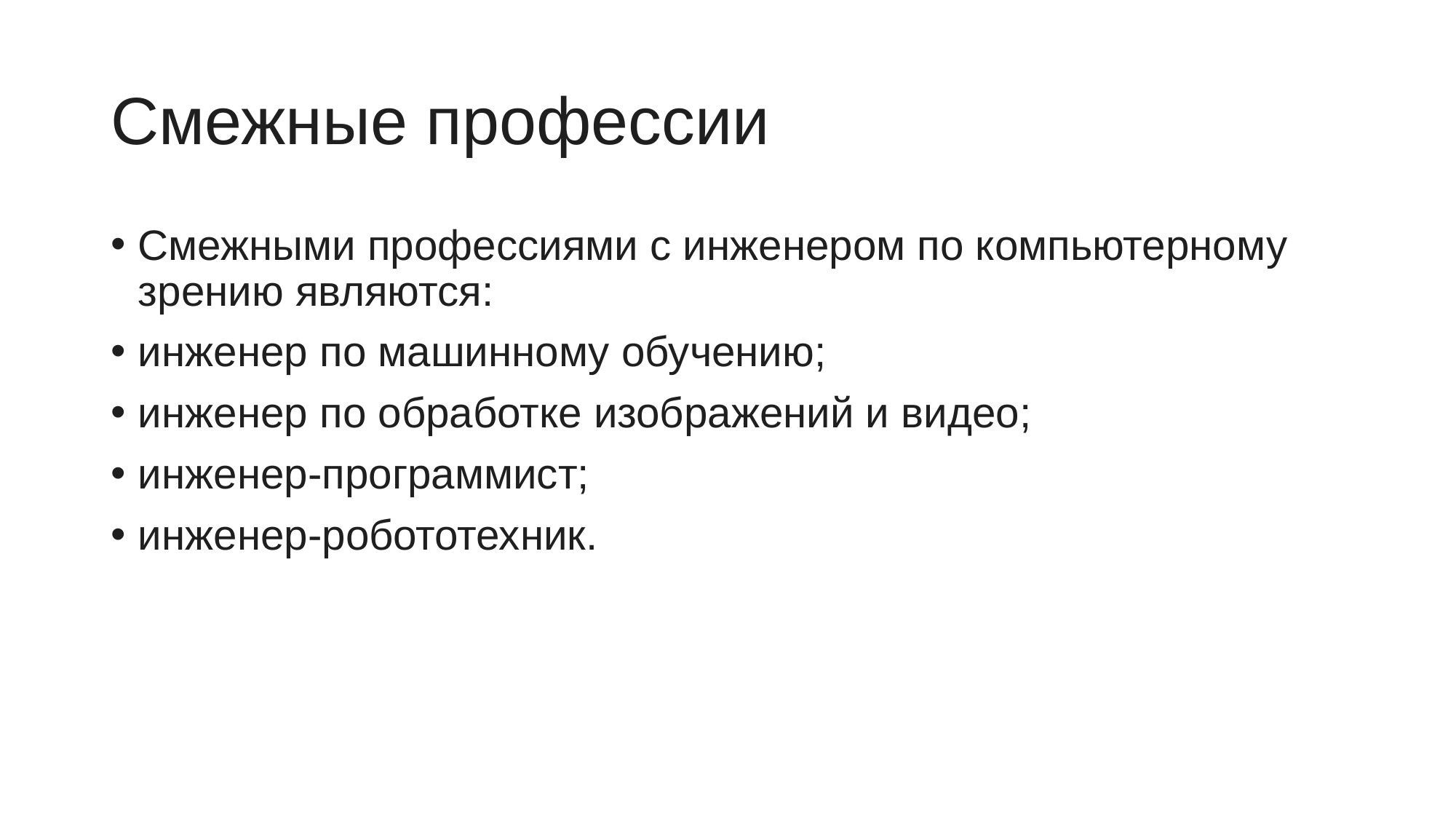

# Смежные профессии
Смежными профессиями с инженером по компьютерному зрению являются:
инженер по машинному обучению;
инженер по обработке изображений и видео;
инженер-программист;
инженер-робототехник.